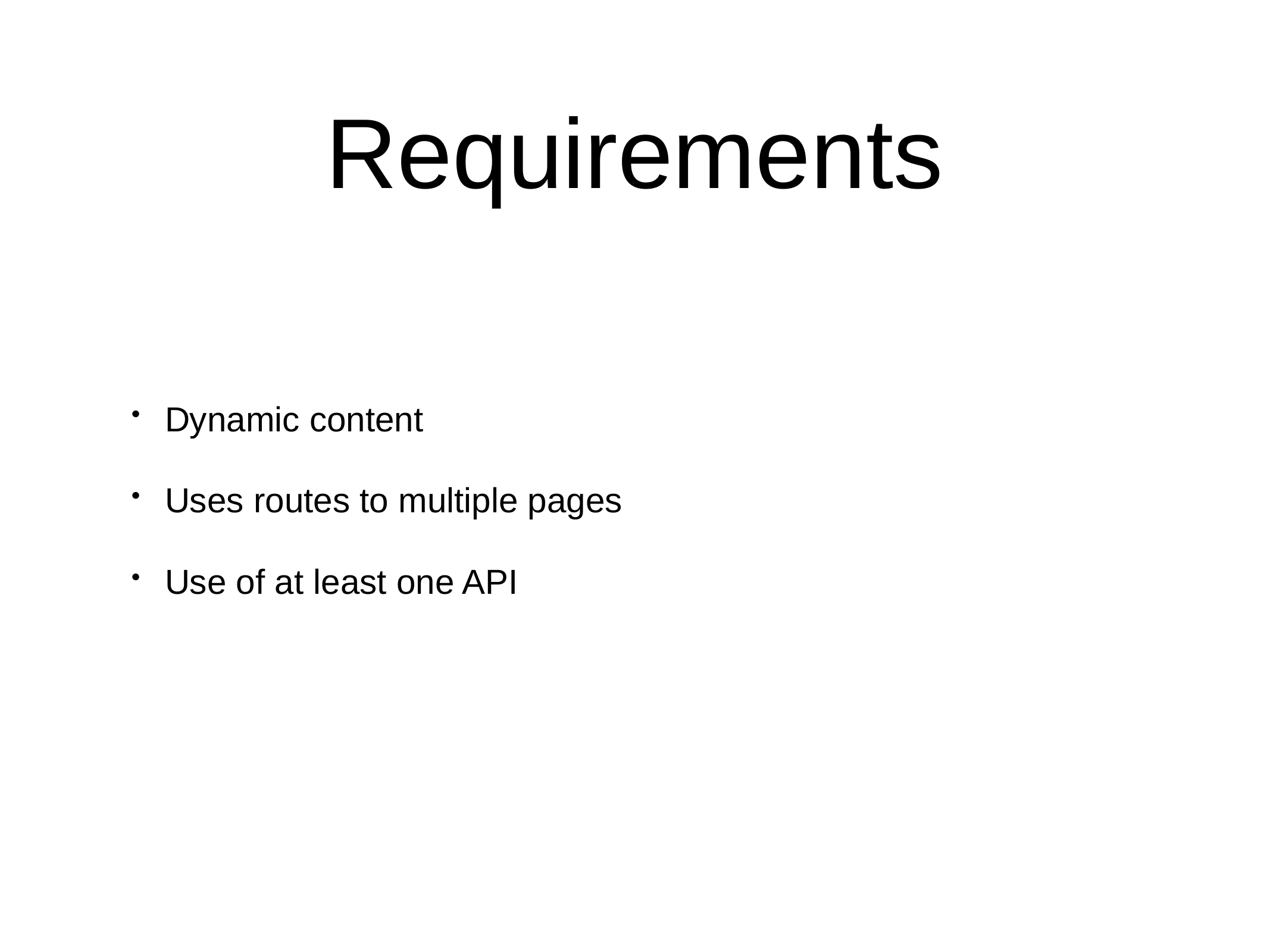

# Requirements
Dynamic content
Uses routes to multiple pages
Use of at least one API